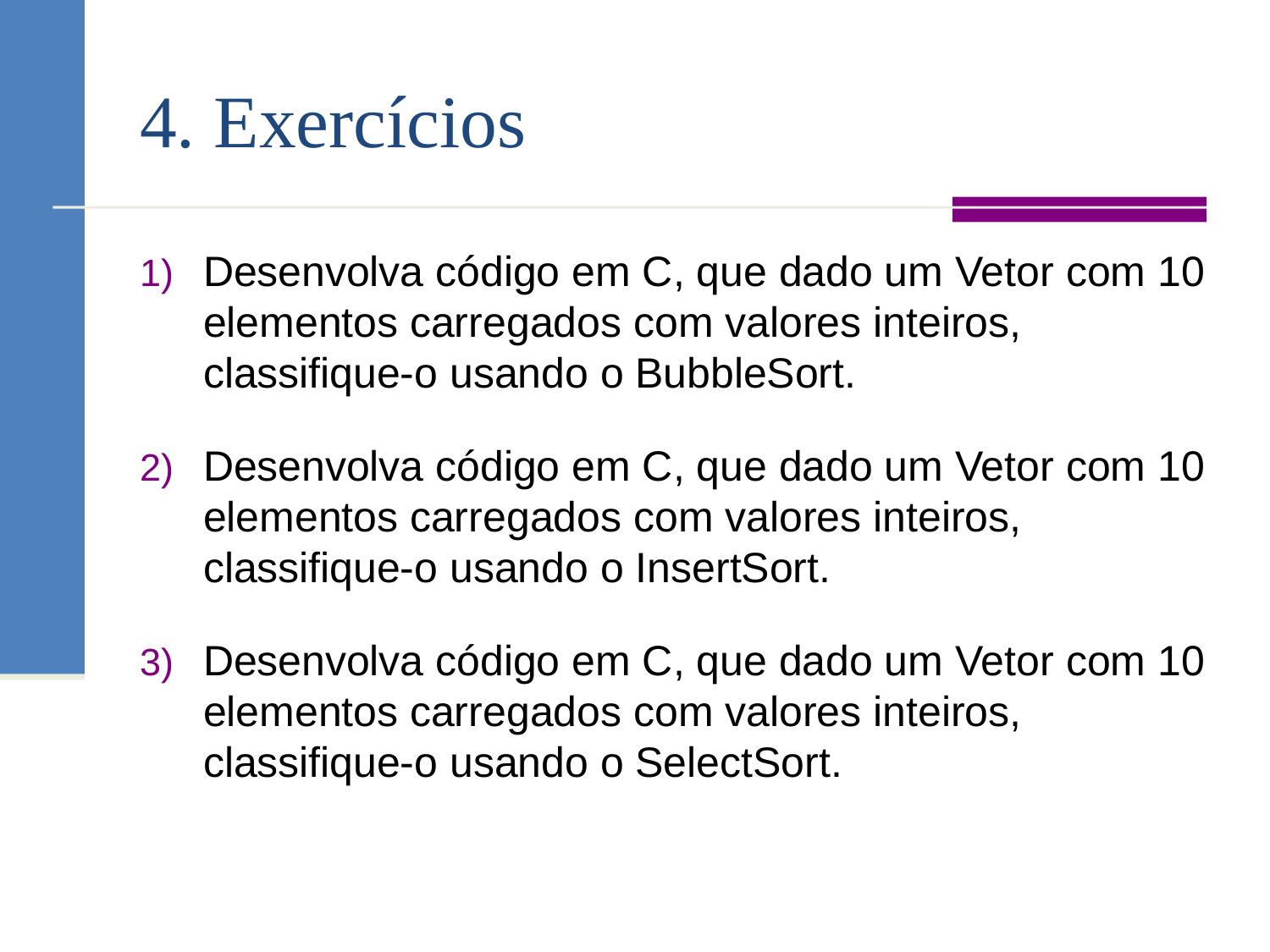

# 4. Exercícios
Desenvolva código em C, que dado um Vetor com 10 elementos carregados com valores inteiros, classifique-o usando o BubbleSort.
Desenvolva código em C, que dado um Vetor com 10 elementos carregados com valores inteiros, classifique-o usando o InsertSort.
Desenvolva código em C, que dado um Vetor com 10 elementos carregados com valores inteiros, classifique-o usando o SelectSort.